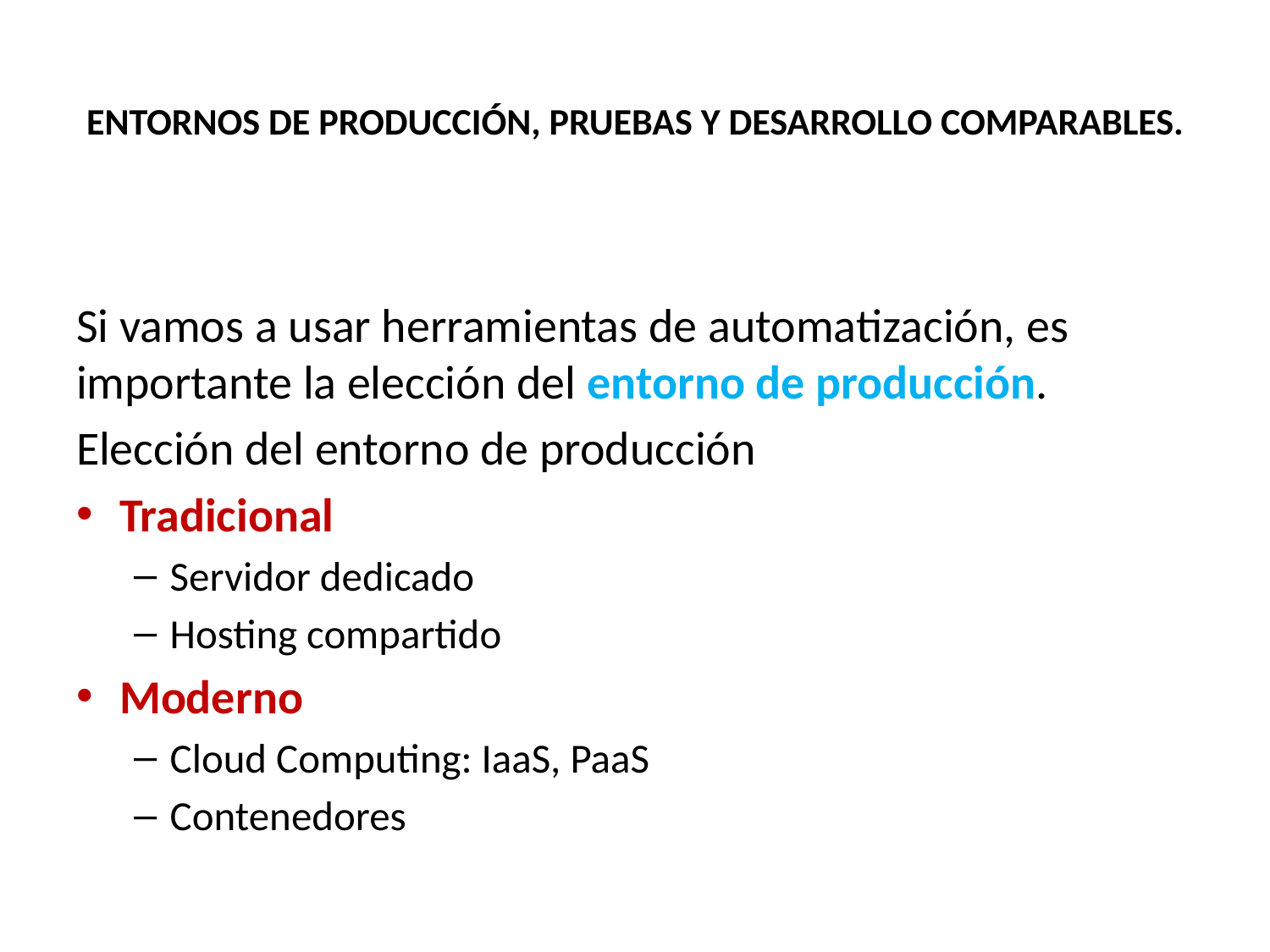

# ENTORNOS DE PRODUCCIÓN, PRUEBAS Y DESARROLLO COMPARABLES.

Si vamos a usar herramientas de automatización, es importante la elección del entorno de producción.
Elección del entorno de producción
Tradicional
Servidor dedicado
Hosting compartido
Moderno
Cloud Computing: IaaS, PaaS
Contenedores